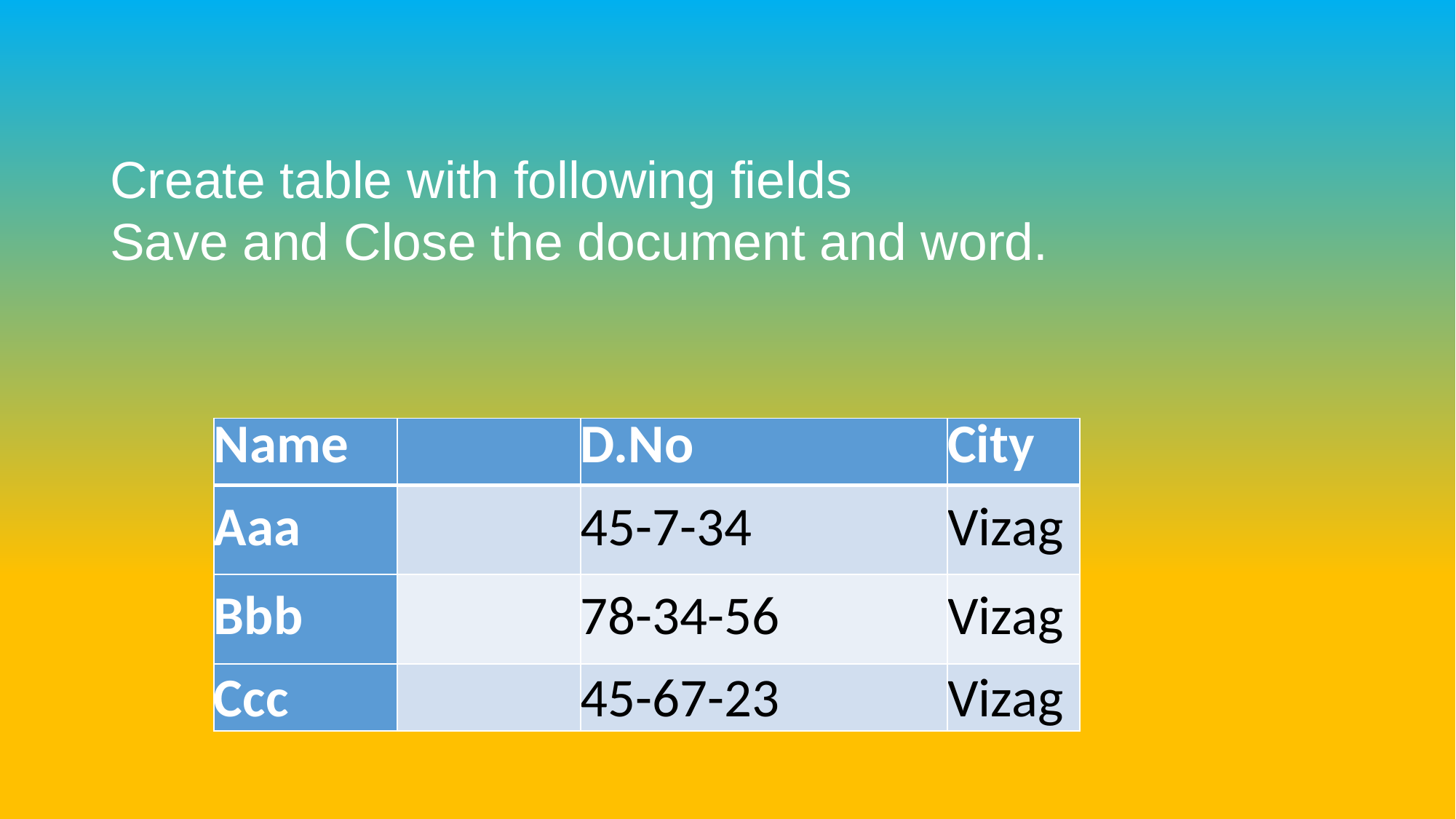

# Create table with following fields Save and Close the document and word.
| Name |  | D.No | City |
| --- | --- | --- | --- |
| Aaa |  | 45-7-34 | Vizag |
| Bbb |  | 78-34-56 | Vizag |
| Ccc |  | 45-67-23 | Vizag |